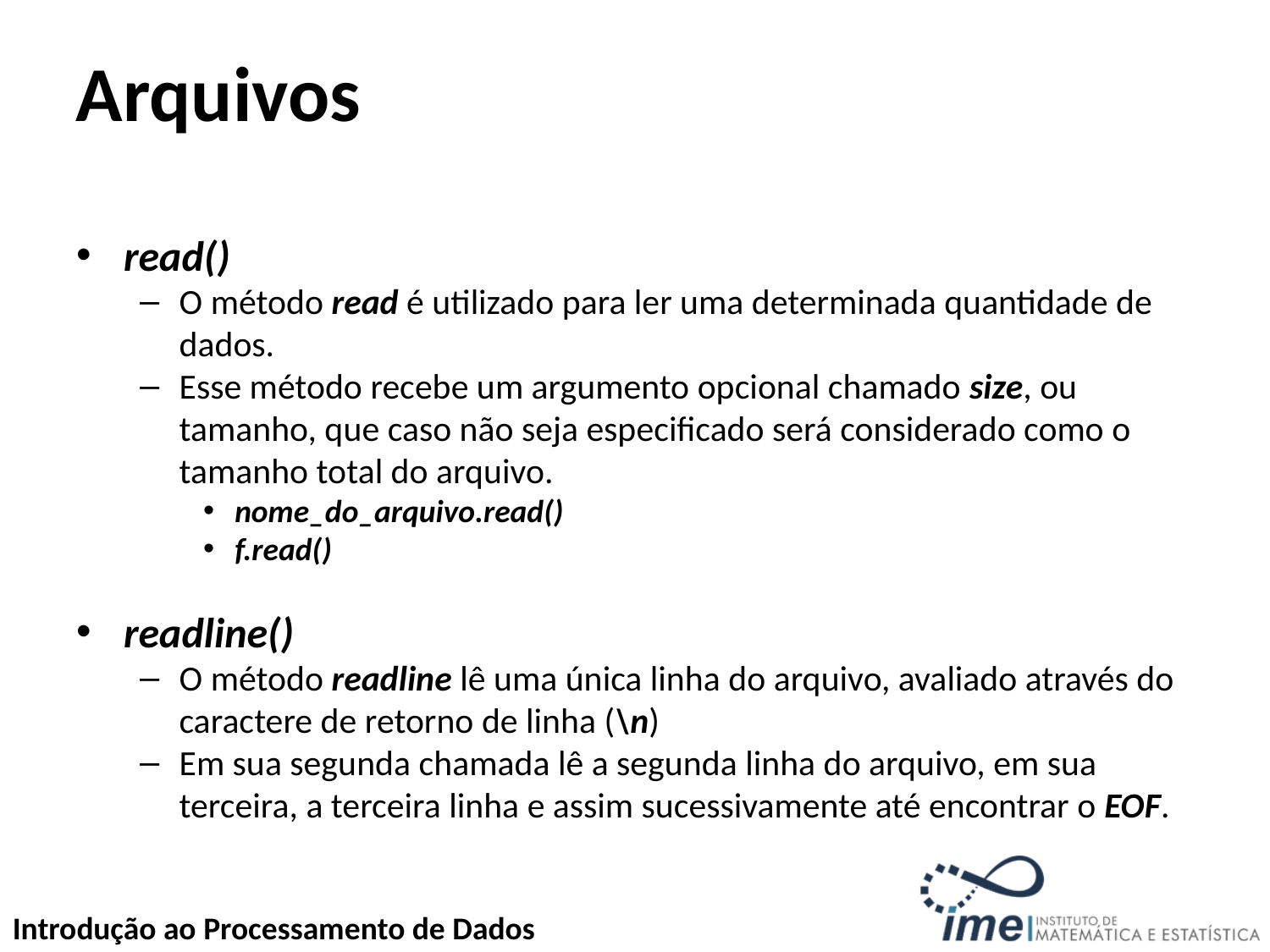

Arquivos
read()
O método read é utilizado para ler uma determinada quantidade de dados.
Esse método recebe um argumento opcional chamado size, ou tamanho, que caso não seja especificado será considerado como o tamanho total do arquivo.
nome_do_arquivo.read()
f.read()

readline()
O método readline lê uma única linha do arquivo, avaliado através do caractere de retorno de linha (\n)
Em sua segunda chamada lê a segunda linha do arquivo, em sua terceira, a terceira linha e assim sucessivamente até encontrar o EOF.